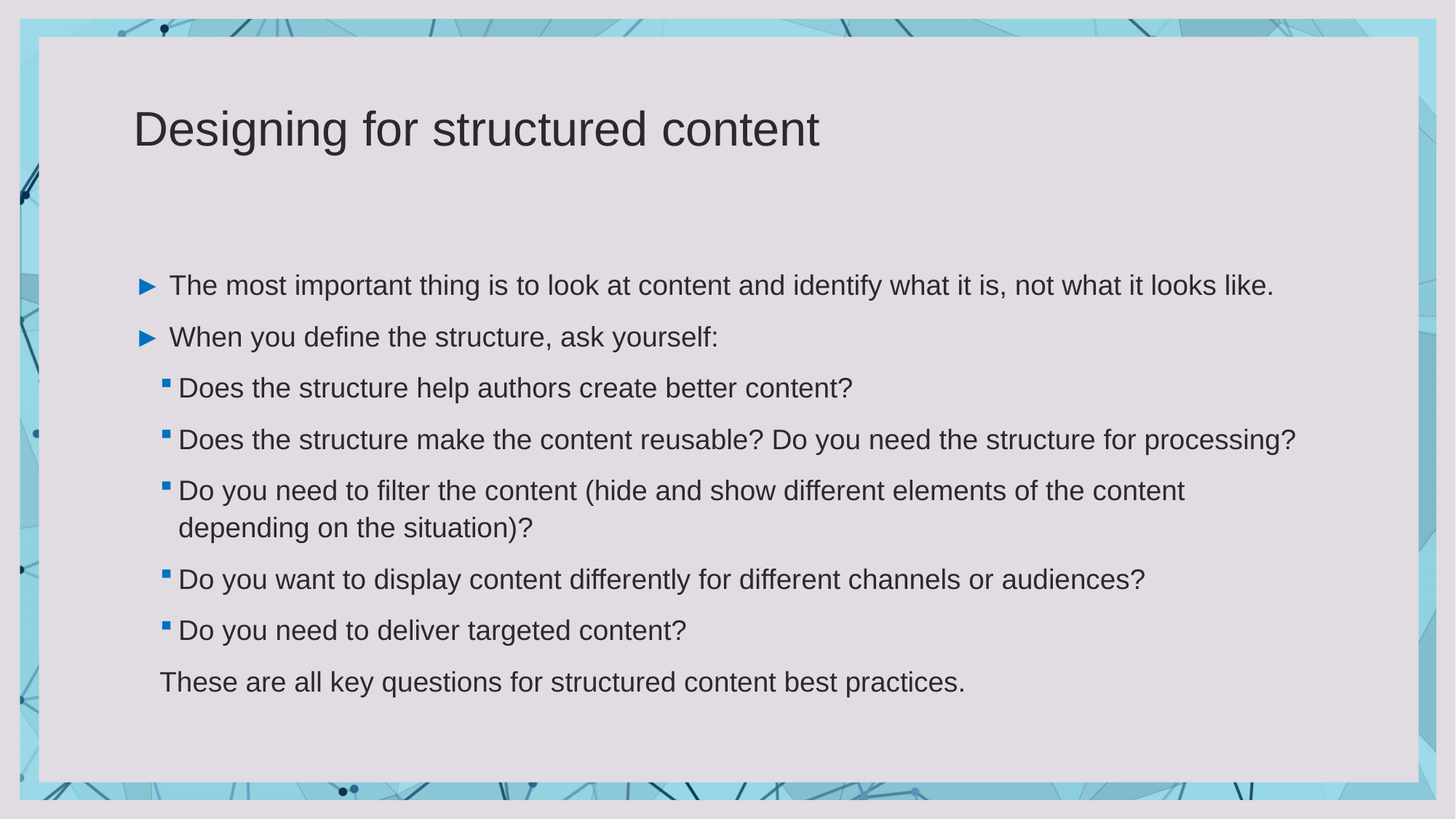

# Designing for structured content
► The most important thing is to look at content and identify what it is, not what it looks like.
► When you define the structure, ask yourself:
Does the structure help authors create better content?
Does the structure make the content reusable? Do you need the structure for processing?
Do you need to filter the content (hide and show different elements of the content depending on the situation)?
Do you want to display content differently for different channels or audiences?
Do you need to deliver targeted content?
These are all key questions for structured content best practices.